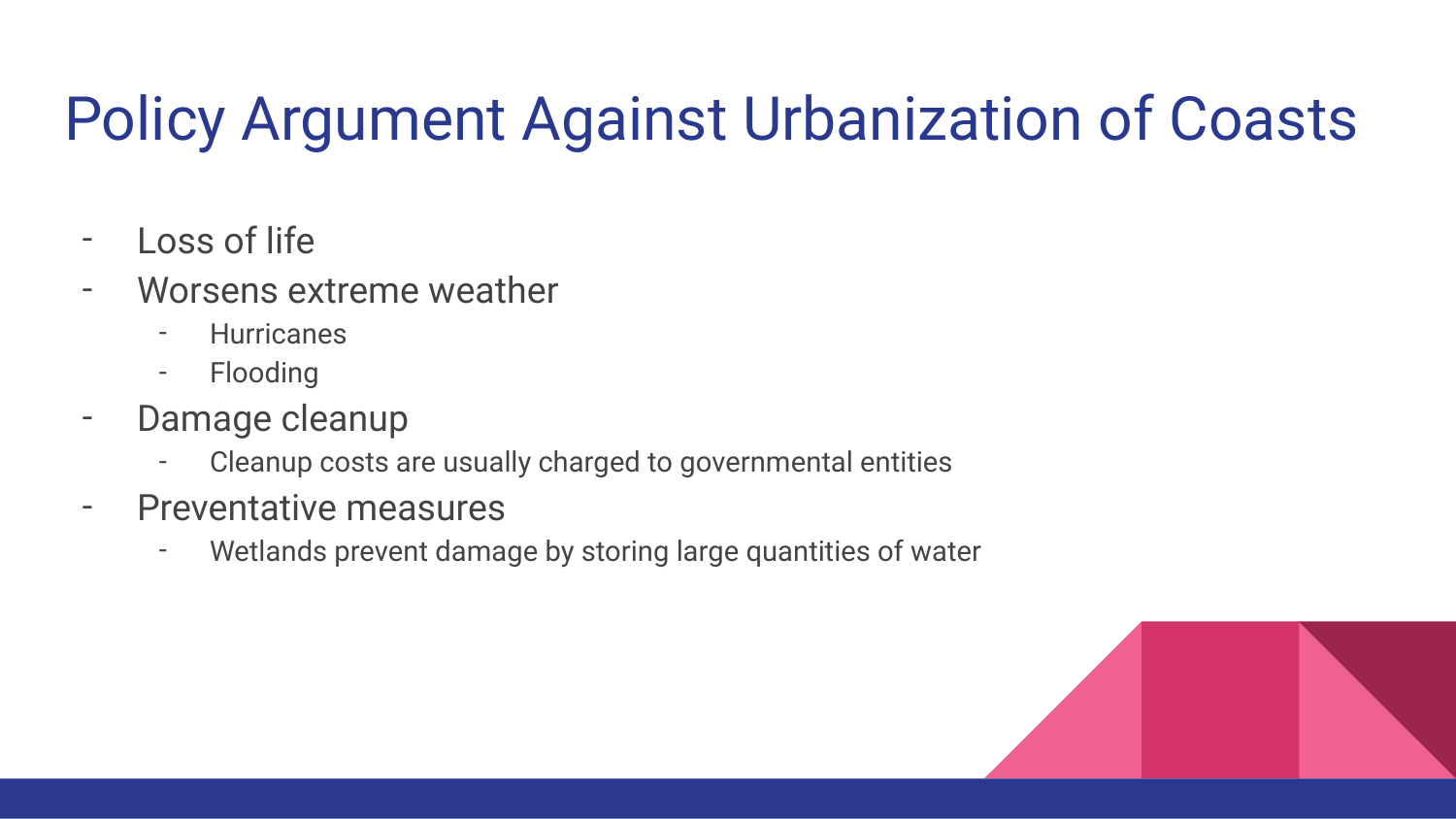

# Policy Argument Against Urbanization of Coasts
Loss of life
Worsens extreme weather
Hurricanes
Flooding
Damage cleanup
Cleanup costs are usually charged to governmental entities
Preventative measures
Wetlands prevent damage by storing large quantities of water